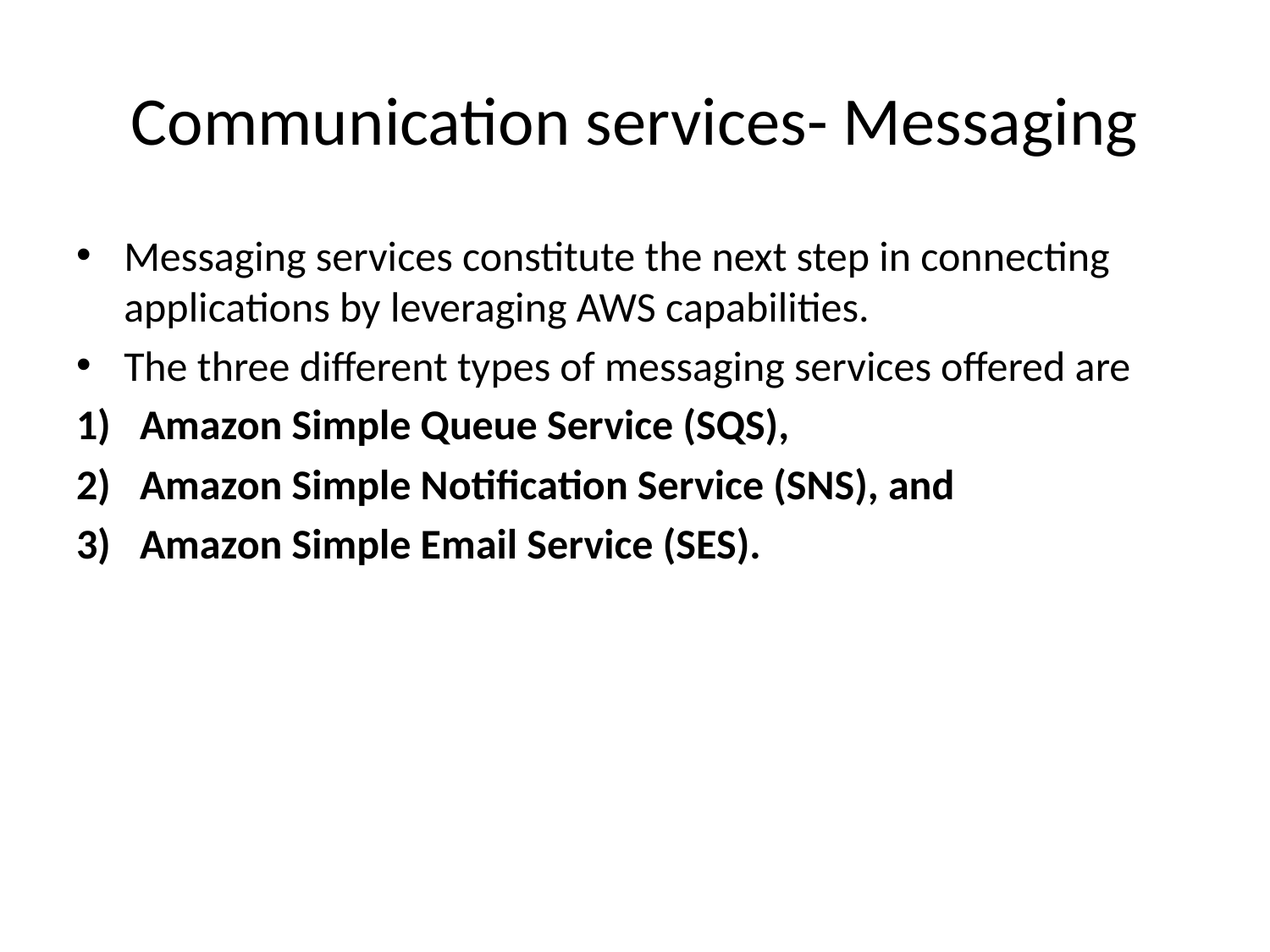

# Communication services- Messaging
Messaging services constitute the next step in connecting applications by leveraging AWS capabilities.
The three different types of messaging services offered are
Amazon Simple Queue Service (SQS),
Amazon Simple Notification Service (SNS), and
Amazon Simple Email Service (SES).